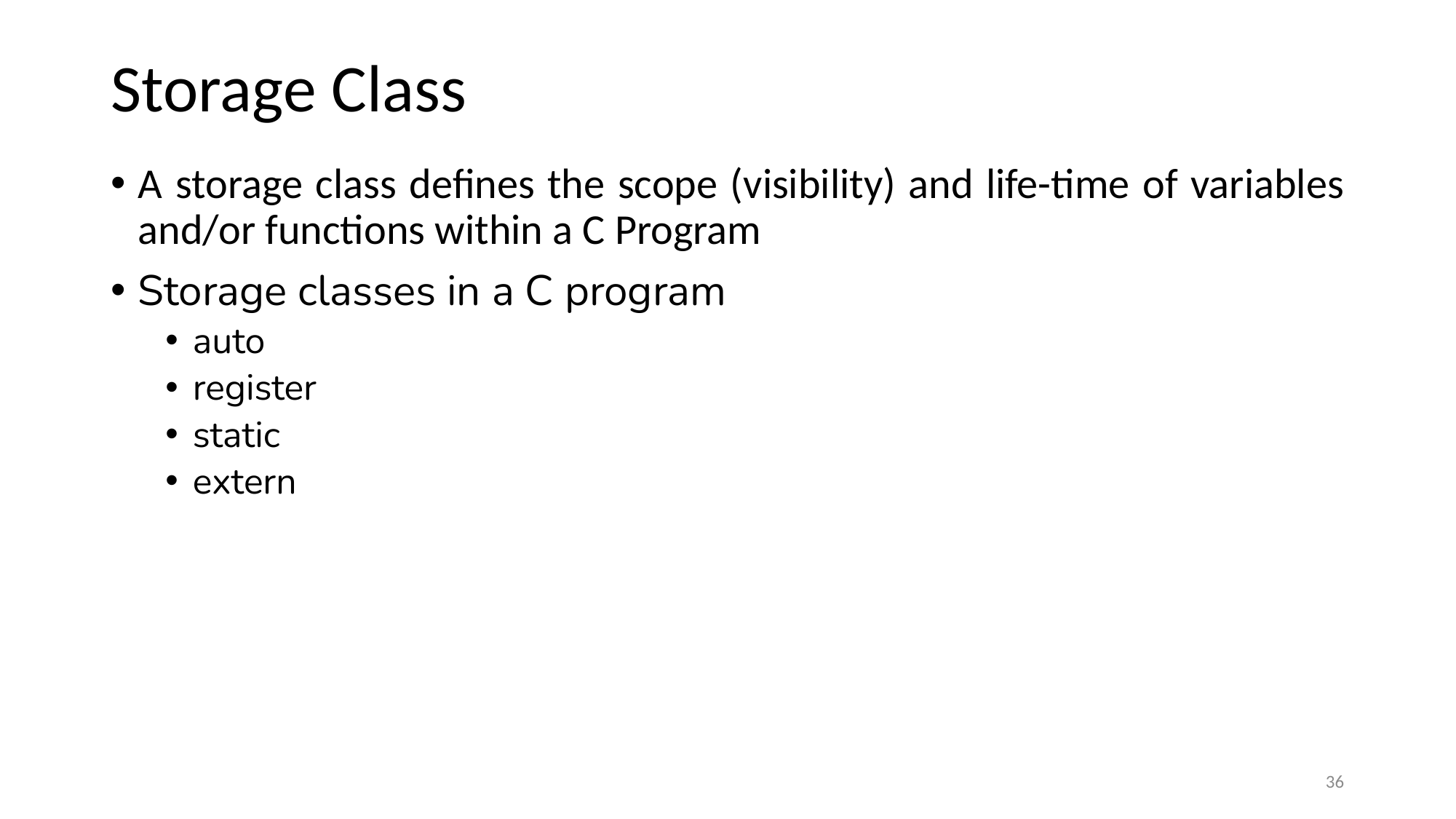

# Storage Class
A storage class defines the scope (visibility) and life-time of variables and/or functions within a C Program
Storage classes in a C program
auto
register
static
extern

36